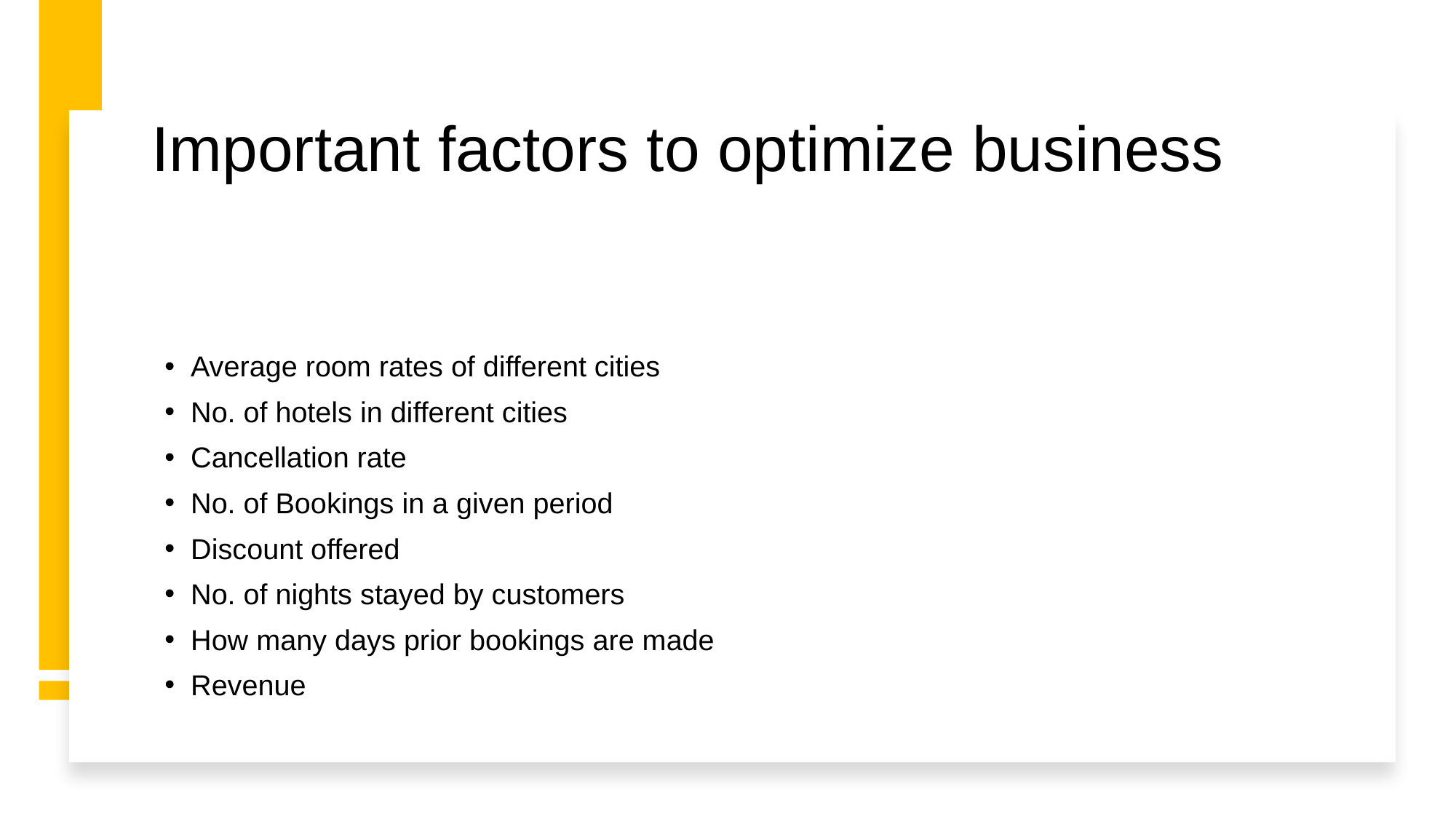

# Important factors to optimize business

Average room rates of different cities
No. of hotels in different cities
Cancellation rate
No. of Bookings in a given period
Discount offered
No. of nights stayed by customers
How many days prior bookings are made
Revenue